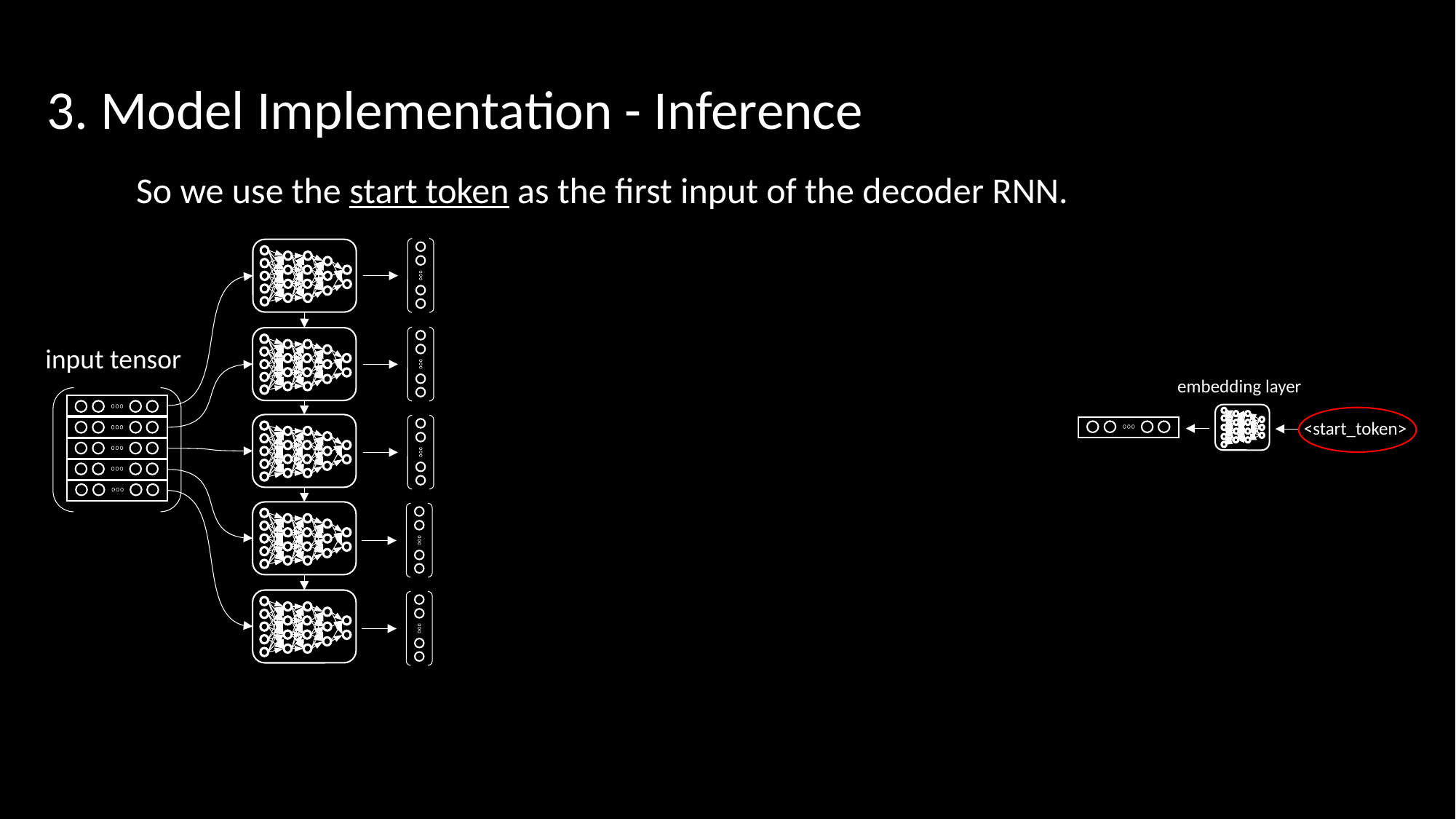

3. Model Implementation - Inference
So we use the start token as the first input of the decoder RNN.

output vocabulary

input tensor

embedding layer

<start_token>